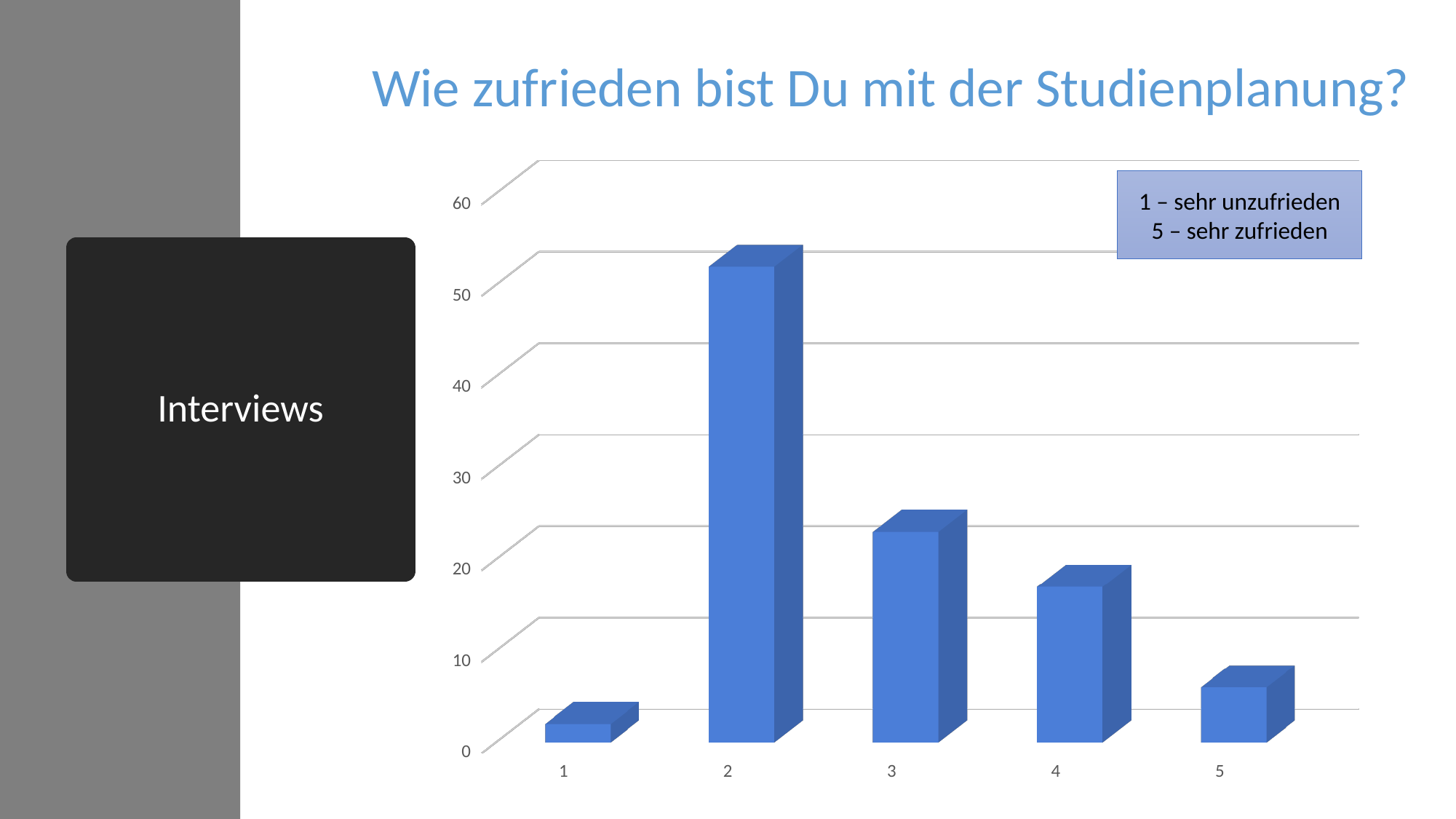

Wie zufrieden bist Du mit der Studienplanung?

[unsupported chart]

1 – sehr unzufrieden
5 – sehr zufrieden
# Interviews